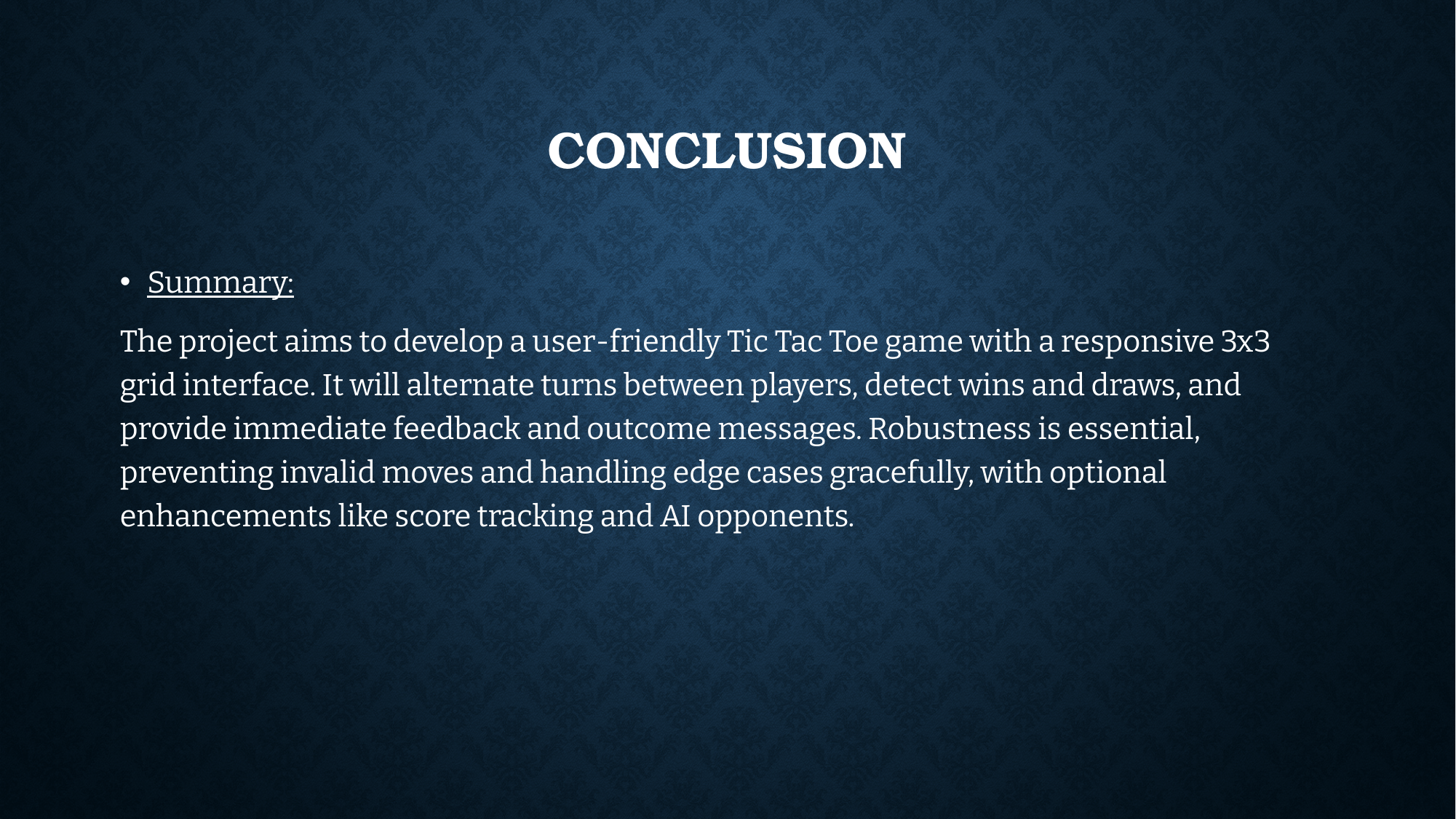

# Conclusion
Summary:
The project aims to develop a user-friendly Tic Tac Toe game with a responsive 3x3 grid interface. It will alternate turns between players, detect wins and draws, and provide immediate feedback and outcome messages. Robustness is essential, preventing invalid moves and handling edge cases gracefully, with optional enhancements like score tracking and AI opponents.